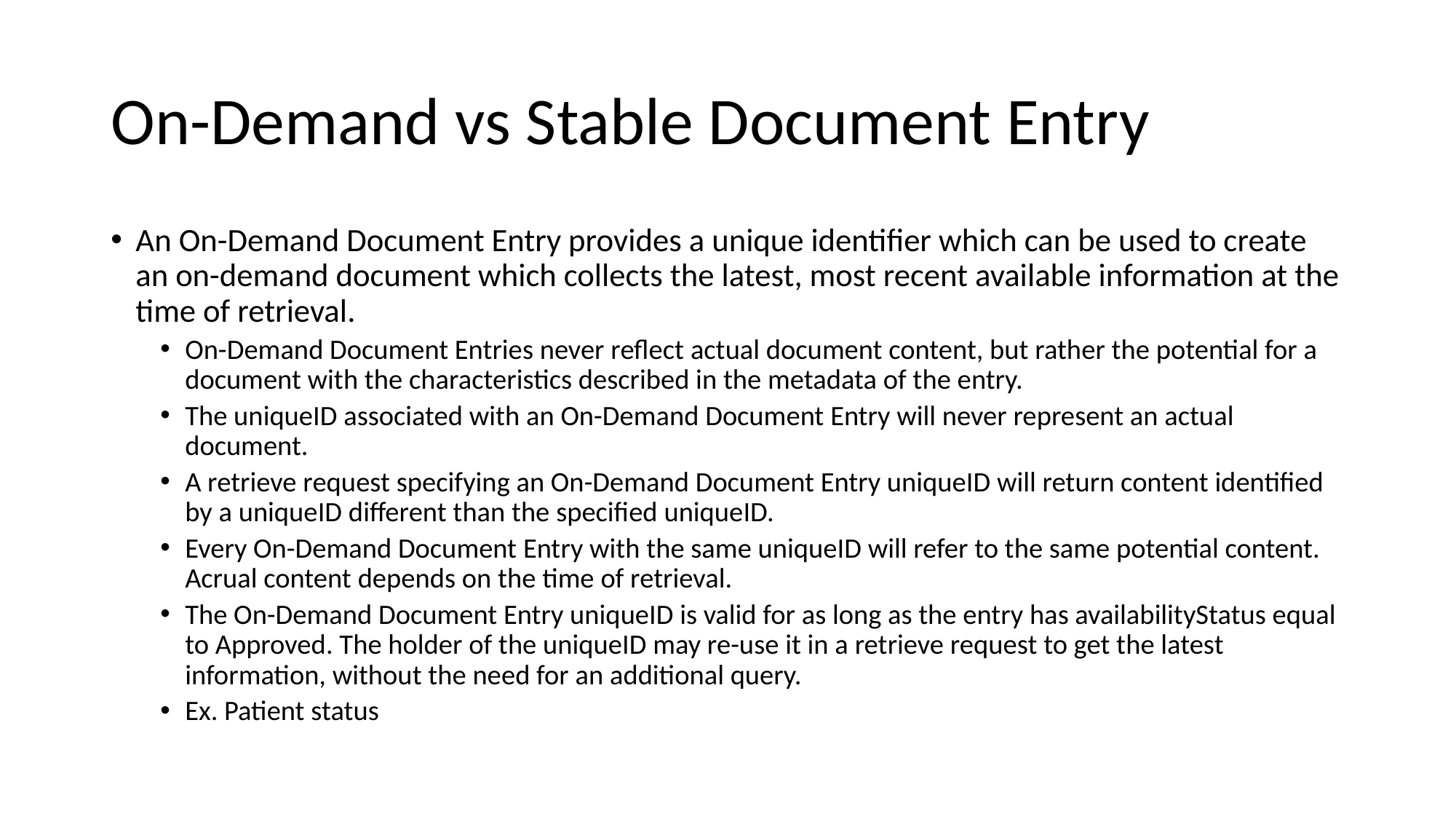

# On-Demand vs Stable Document Entry
An On-Demand Document Entry provides a unique identifier which can be used to create an on-demand document which collects the latest, most recent available information at the time of retrieval.
On-Demand Document Entries never reflect actual document content, but rather the potential for a document with the characteristics described in the metadata of the entry.
The uniqueID associated with an On-Demand Document Entry will never represent an actual document.
A retrieve request specifying an On-Demand Document Entry uniqueID will return content identified by a uniqueID different than the specified uniqueID.
Every On-Demand Document Entry with the same uniqueID will refer to the same potential content. Acrual content depends on the time of retrieval.
The On-Demand Document Entry uniqueID is valid for as long as the entry has availabilityStatus equal to Approved. The holder of the uniqueID may re-use it in a retrieve request to get the latest information, without the need for an additional query.
Ex. Patient status